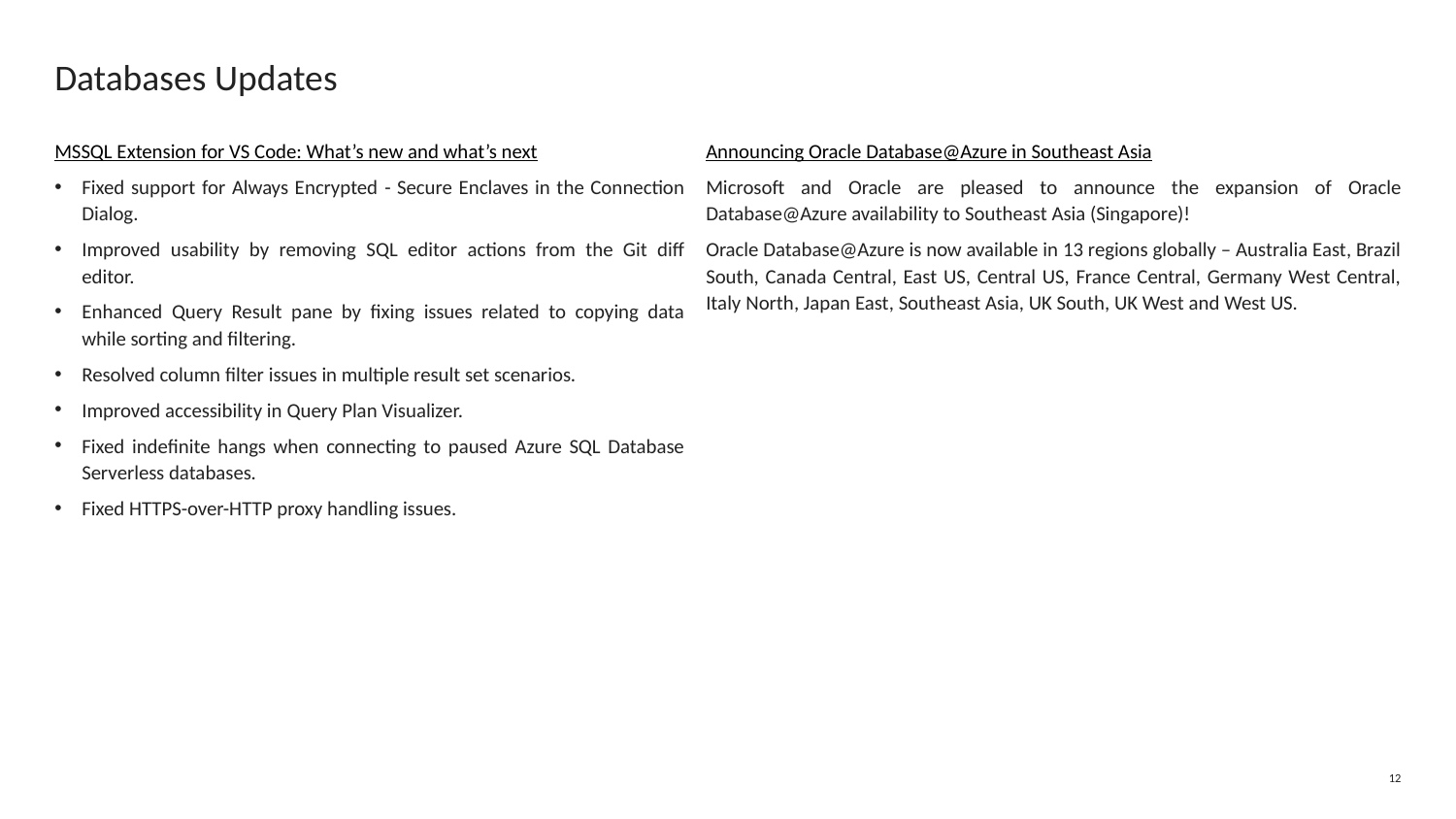

# Databases Updates
MSSQL Extension for VS Code: What’s new and what’s next
Fixed support for Always Encrypted - Secure Enclaves in the Connection Dialog.
Improved usability by removing SQL editor actions from the Git diff editor.
Enhanced Query Result pane by fixing issues related to copying data while sorting and filtering.
Resolved column filter issues in multiple result set scenarios.
Improved accessibility in Query Plan Visualizer.
Fixed indefinite hangs when connecting to paused Azure SQL Database Serverless databases.
Fixed HTTPS-over-HTTP proxy handling issues.
Announcing Oracle Database@Azure in Southeast Asia
Microsoft and Oracle are pleased to announce the expansion of Oracle Database@Azure availability to Southeast Asia (Singapore)!
Oracle Database@Azure is now available in 13 regions globally – Australia East, Brazil South, Canada Central, East US, Central US, France Central, Germany West Central, Italy North, Japan East, Southeast Asia, UK South, UK West and West US.